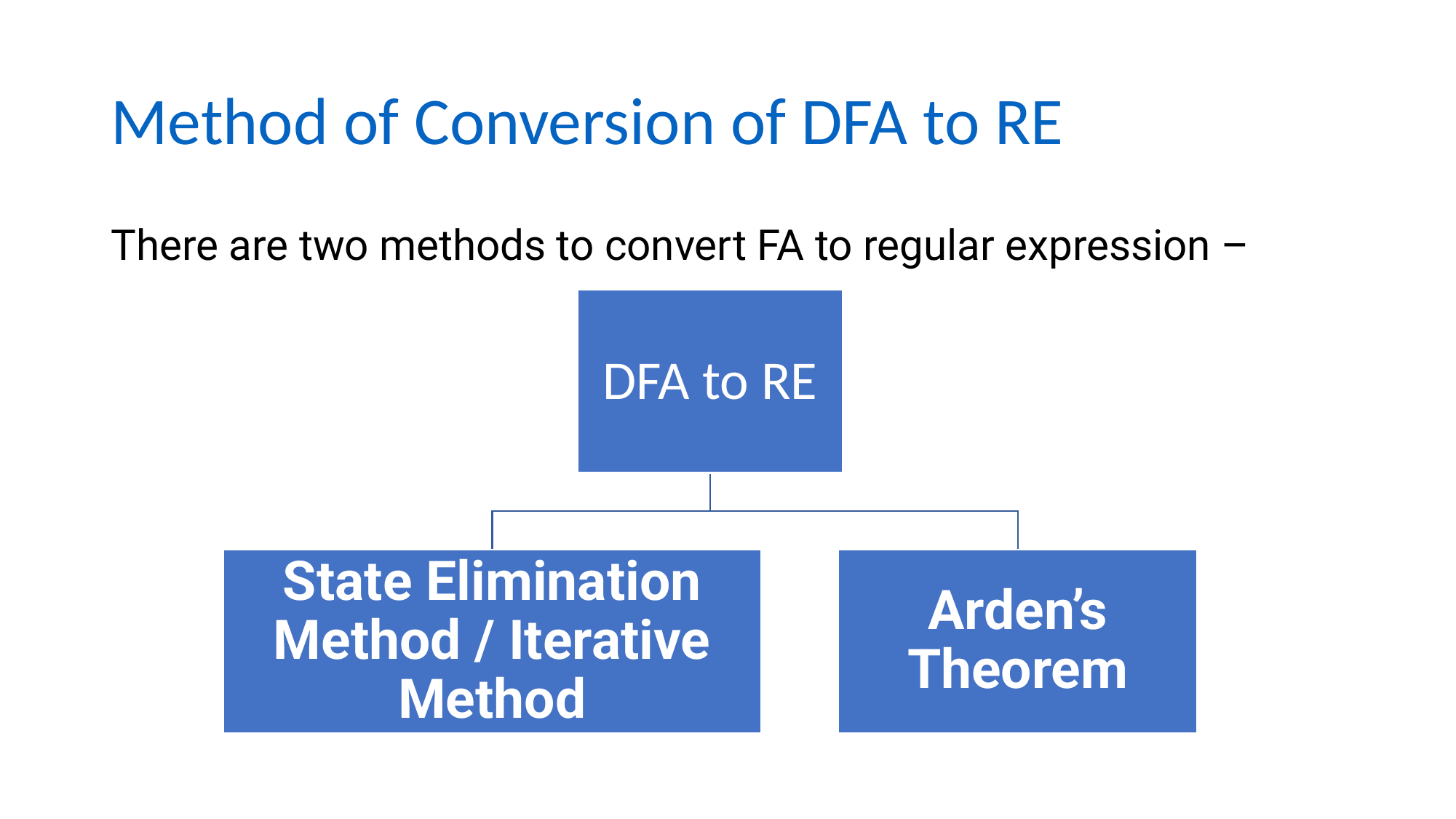

# Method of Conversion of DFA to RE
There are two methods to convert FA to regular expression –

DFA to RE
State Elimination Method / Iterative Method
Arden’s Theorem